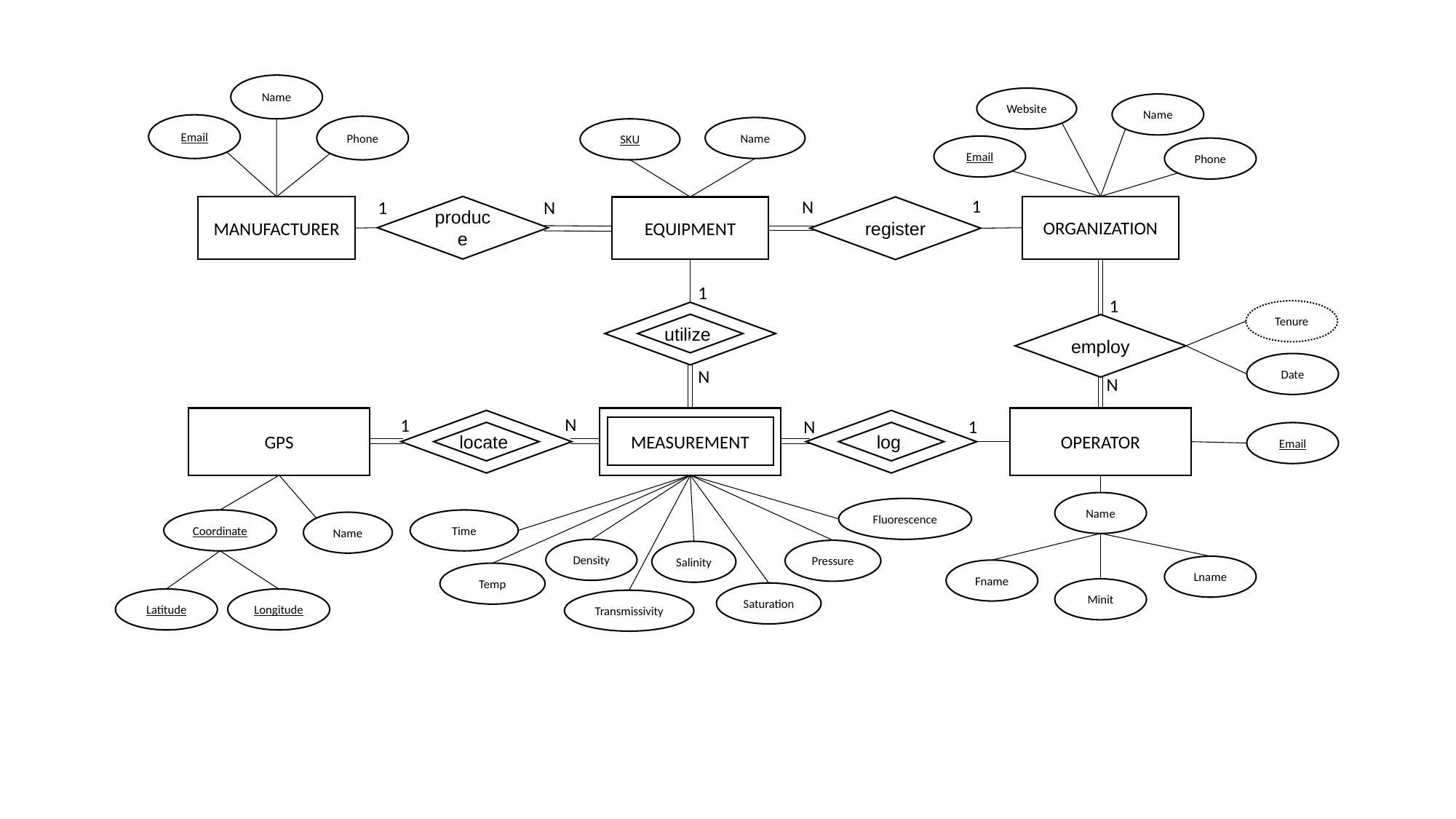

Name
Website
Name
Email
Phone
Name
SKU
Email
Phone
1
N
N
1
produce
ORGANIZATION
MANUFACTURER
EQUIPMENT
register
1
1
Tenure
utilize.
.
employ
Date
N
N
GPS
N
MEASUREMENT
OPERATOR
1
N
1
locate.
log.

.
.
Email
Name
Fluorescence
Coordinate
Time
Name
Density
Pressure
Salinity
Lname
Fname
Temp
Minit
Saturation
Longitude
Latitude
Transmissivity